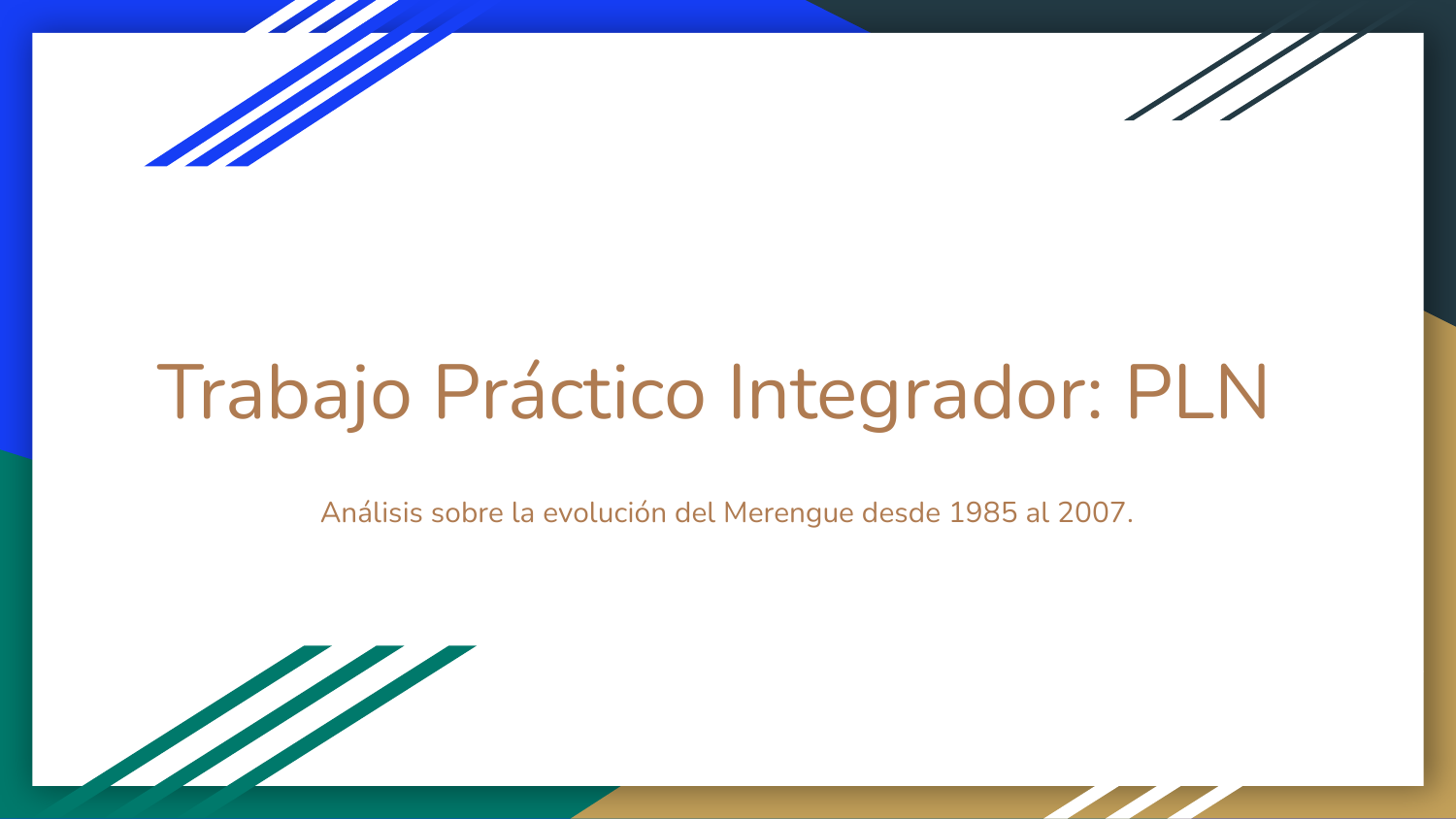

# Trabajo Práctico Integrador: PLN
Análisis sobre la evolución del Merengue desde 1985 al 2007.